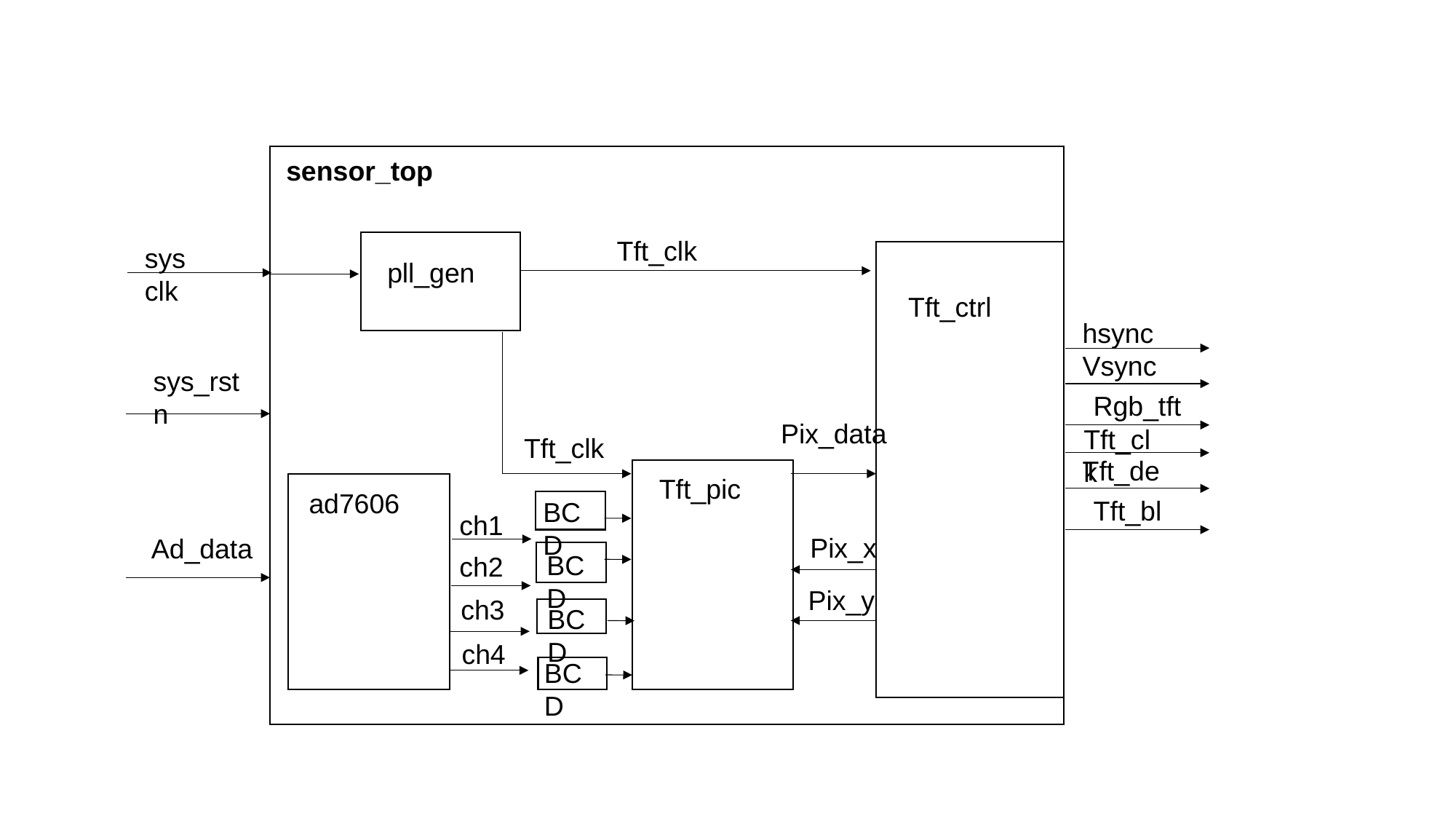

sensor_top
Tft_clk

sys clk

pll_gen
Tft_ctrl
hsync
Vsync
sys_rstn
Rgb_tft
Pix_data
Tft_clk
Tft_clk
Tft_de

Tft_pic

ad7606
Tft_bl
BCD

ch1
Pix_x
Ad_data

BCD
ch2
Pix_y
ch3
BCD

ch4
BCD